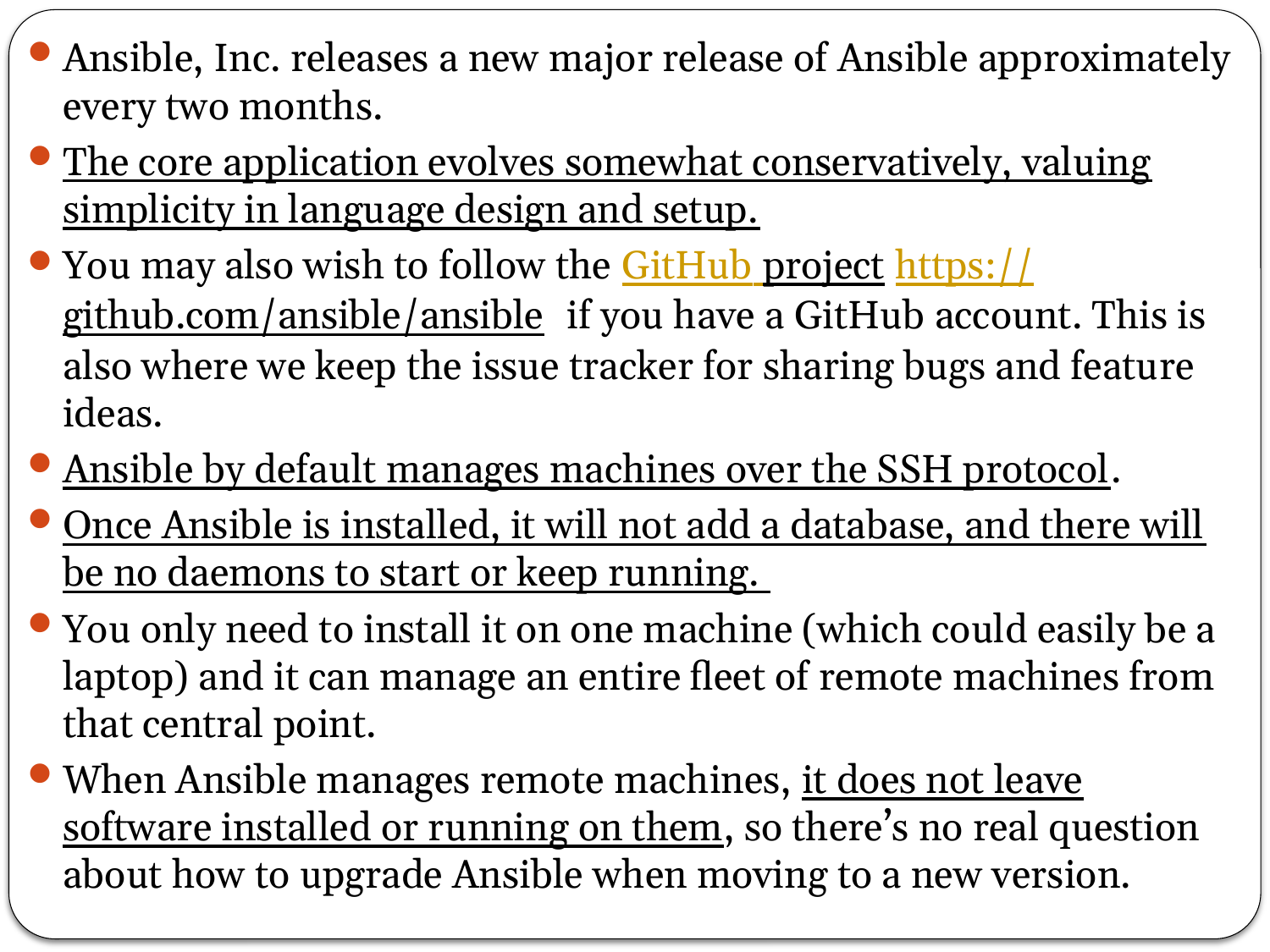

Ansible, Inc. releases a new major release of Ansible approximately every two months.
The core application evolves somewhat conservatively, valuing simplicity in language design and setup.
You may also wish to follow the GitHub project https://github.com/ansible/ansible  if you have a GitHub account. This is also where we keep the issue tracker for sharing bugs and feature ideas.
Ansible by default manages machines over the SSH protocol.
Once Ansible is installed, it will not add a database, and there will be no daemons to start or keep running.
You only need to install it on one machine (which could easily be a laptop) and it can manage an entire fleet of remote machines from that central point.
When Ansible manages remote machines, it does not leave software installed or running on them, so there’s no real question about how to upgrade Ansible when moving to a new version.